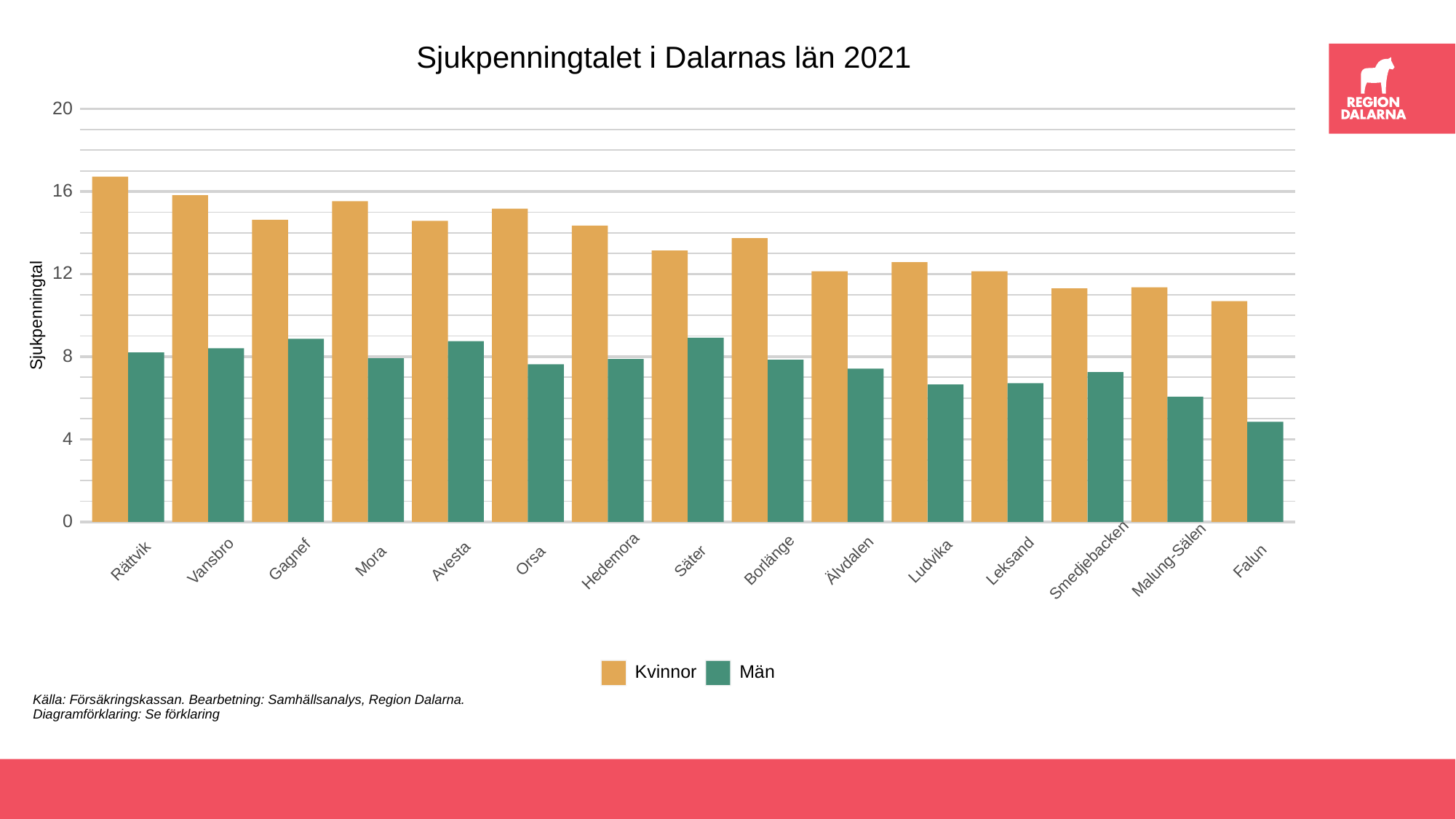

Sjukpenningtalet i Dalarnas län 2021

20

16

12

Sjukpenningtal

 8

 4

 0

Gagnef
Smedjebacken
Malung-Sälen
Borlänge
Älvdalen
Orsa
Säter
Rättvik
Vansbro
Mora
Avesta
Hedemora
Ludvika
Leksand
Falun

Män
Kvinnor
Källa: Försäkringskassan. Bearbetning: Samhällsanalys, Region Dalarna.
Diagramförklaring: Se förklaring